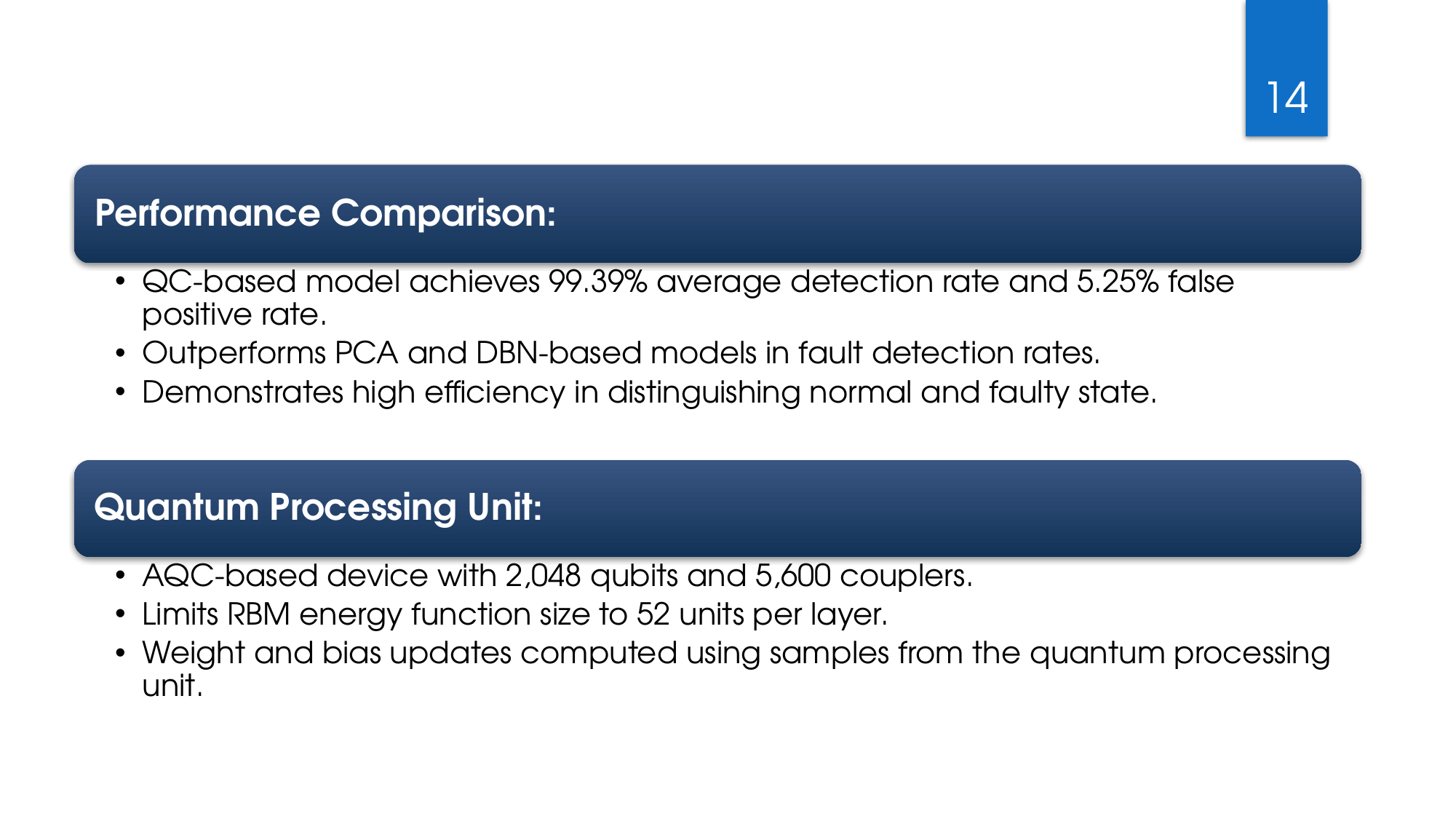

14
Performance Comparison:
QC-based model achieves 99.39% average detection rate and 5.25% false positive rate.
Outperforms PCA and DBN-based models in fault detection rates.
Demonstrates high efficiency in distinguishing normal and faulty state.

Quantum Processing Unit:
AQC-based device with 2,048 qubits and 5,600 couplers.
Limits RBM energy function size to 52 units per layer.
Weight and bias updates computed using samples from the quantum processing unit.